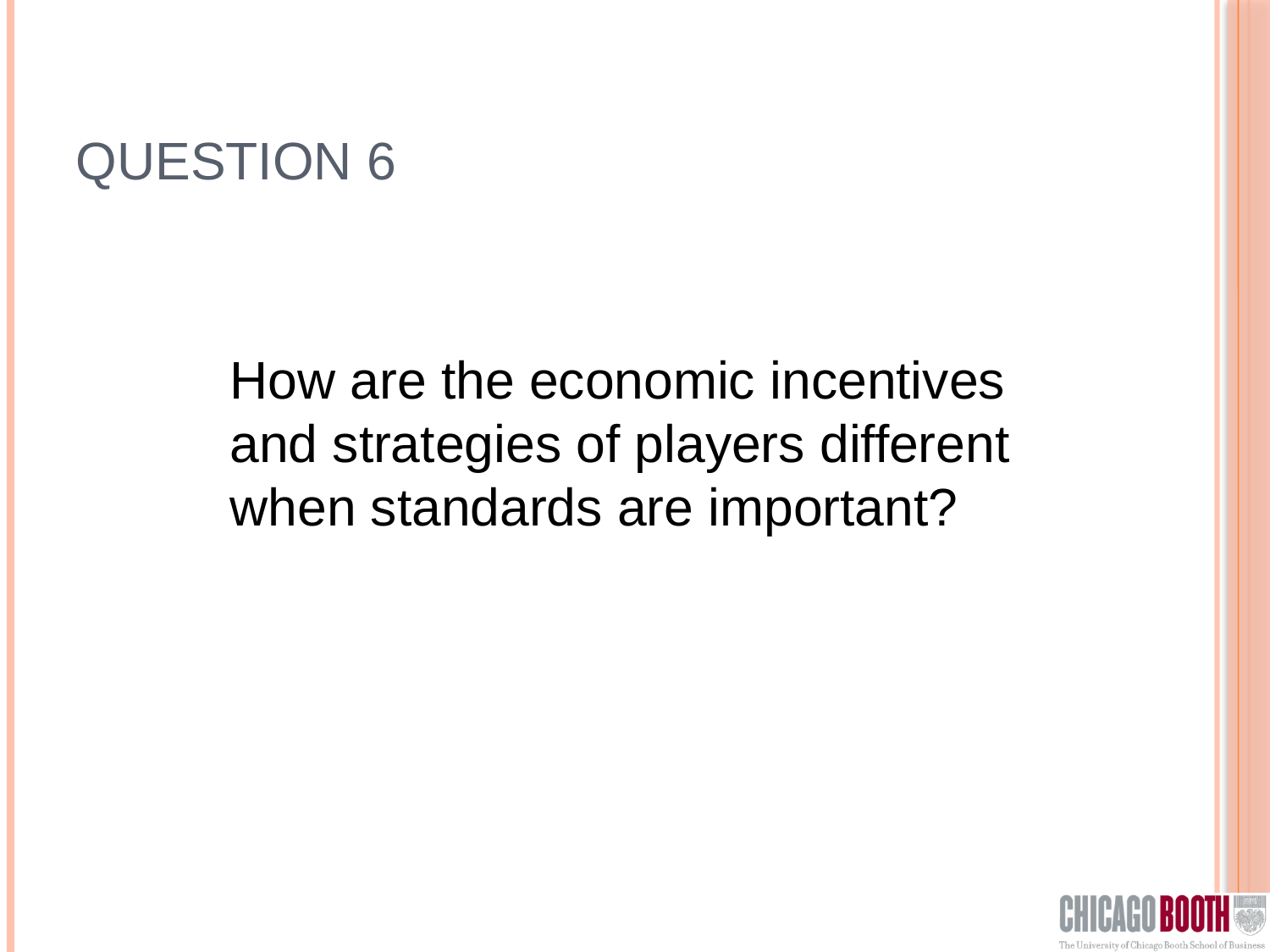

# Question 6
How are the economic incentives and strategies of players different when standards are important?